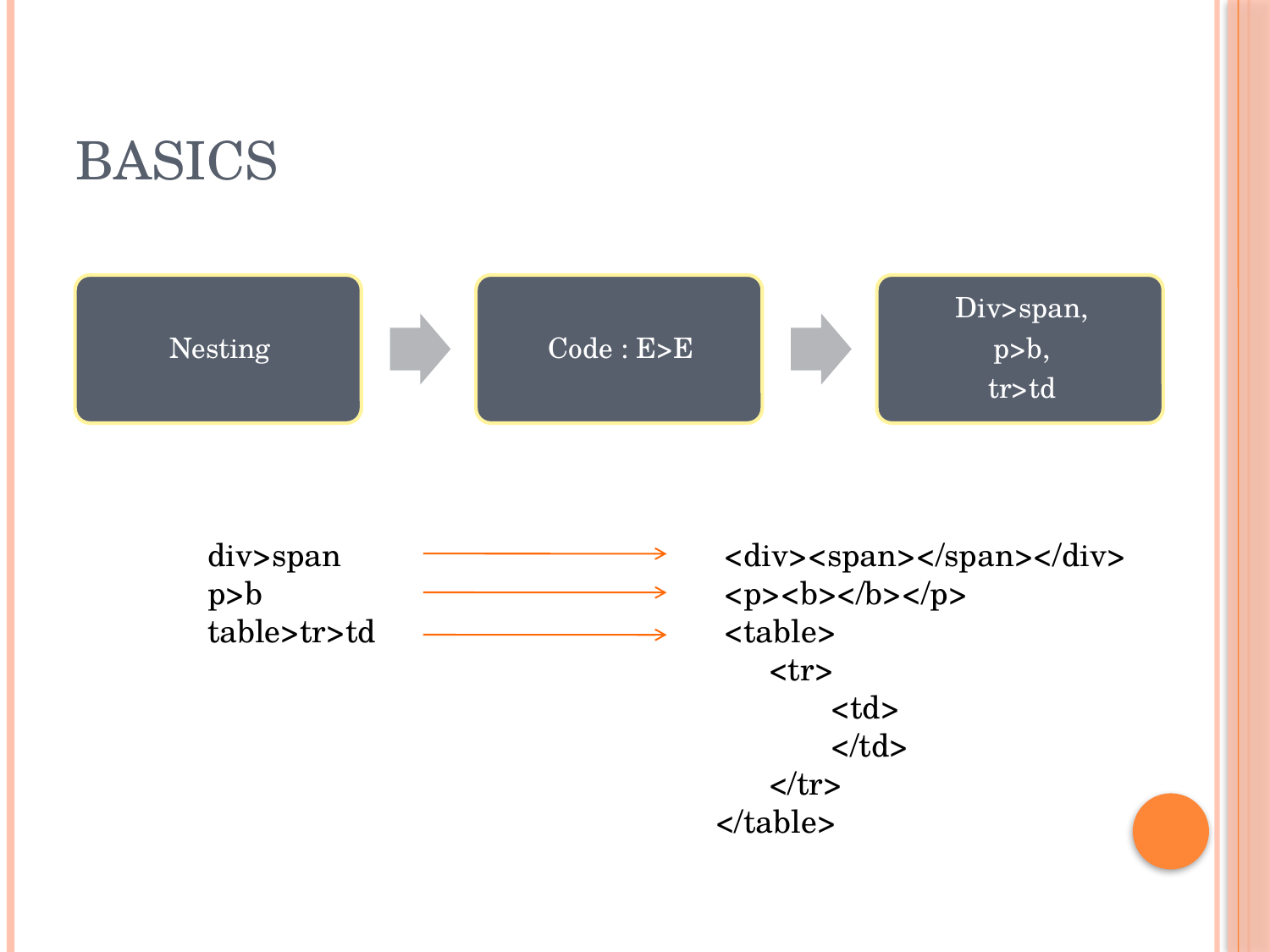

# Basics
Nesting

Code : E>E

Div>span,
p>b,
tr>td
div>span			 <div><span></span></div>
p>b				 <p><b></b></p>
table>tr>td			 <table>
      <tr>
             <td>
             </td>
      </tr>
				</table>